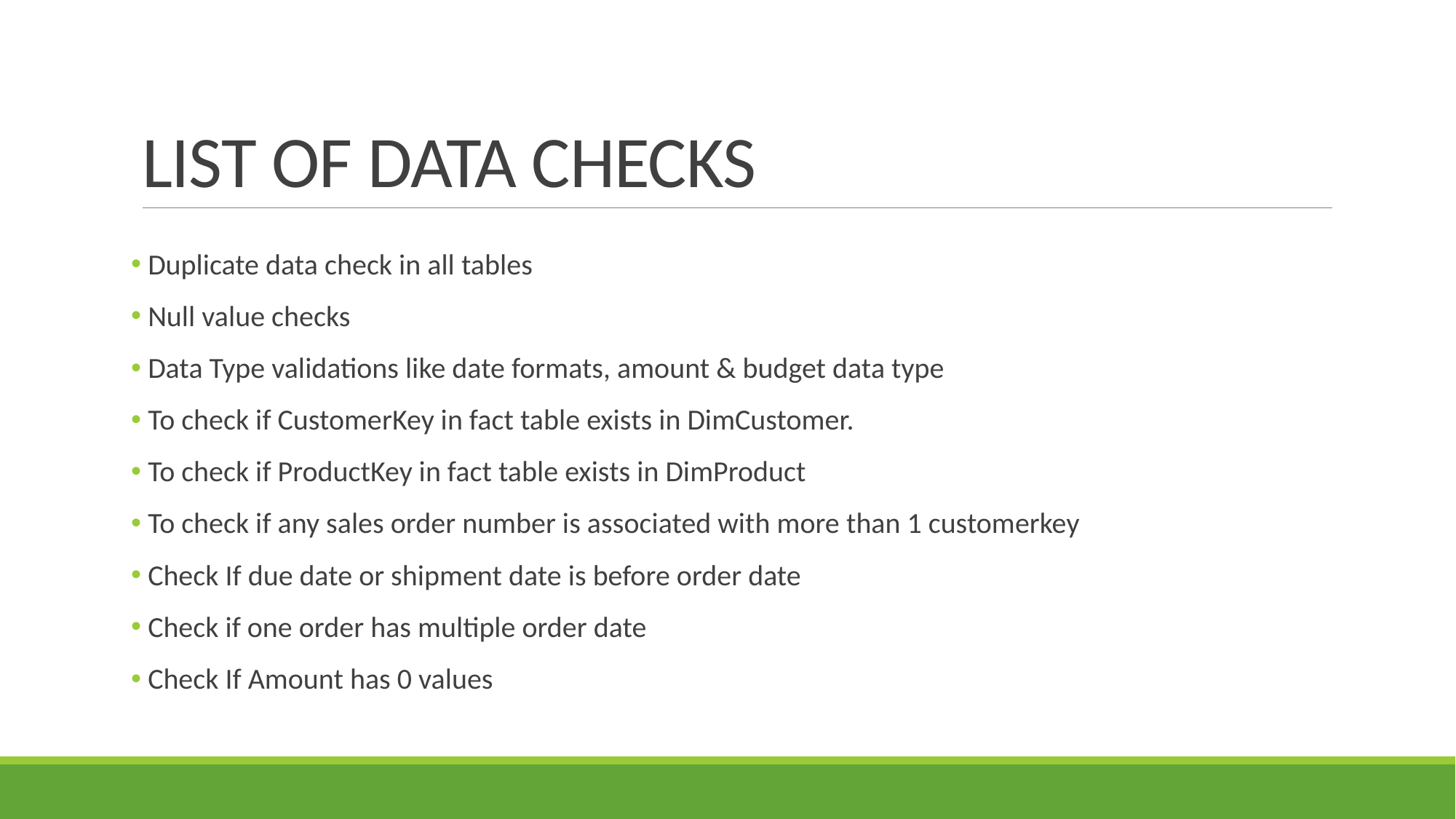

# LIST OF DATA CHECKS
 Duplicate data check in all tables
 Null value checks
 Data Type validations like date formats, amount & budget data type
 To check if CustomerKey in fact table exists in DimCustomer.
 To check if ProductKey in fact table exists in DimProduct
 To check if any sales order number is associated with more than 1 customerkey
 Check If due date or shipment date is before order date
 Check if one order has multiple order date
 Check If Amount has 0 values